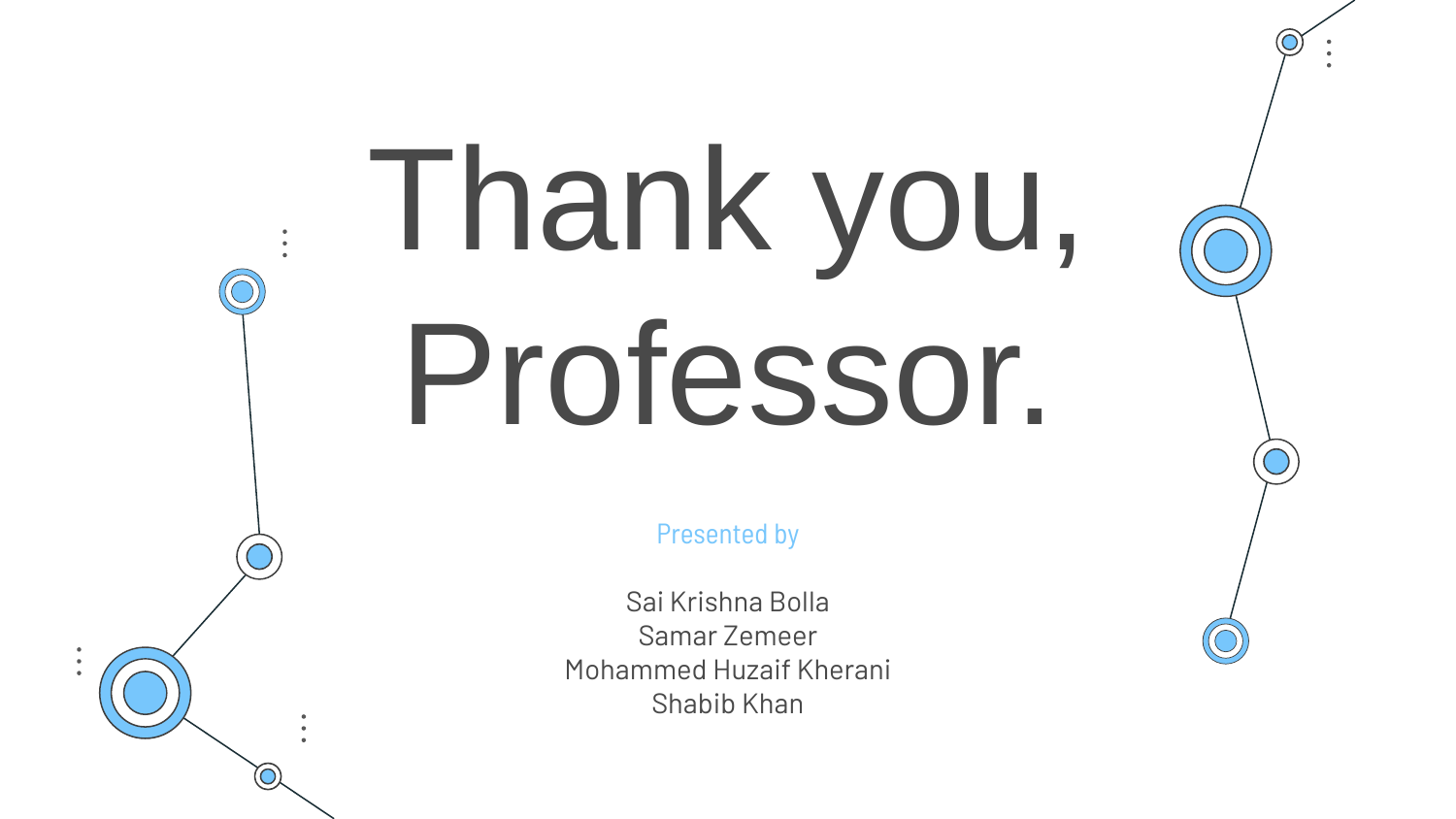

Thank you,
Professor.
Presented by

Sai Krishna Bolla
Samar Zemeer
Mohammed Huzaif Kherani
Shabib Khan